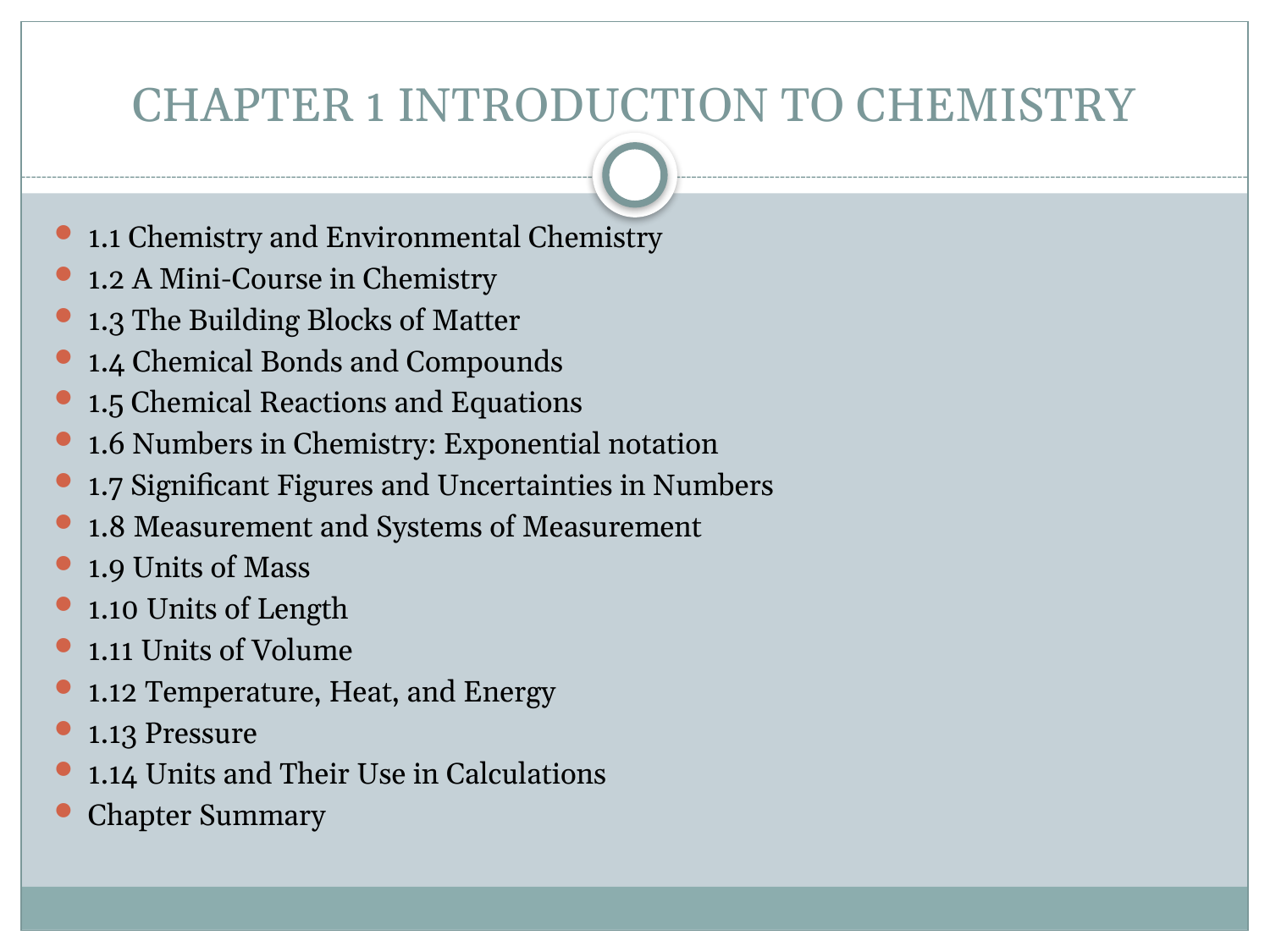

# CHAPTER 1 INTRODUCTION TO CHEMISTRY
1.1 Chemistry and Environmental Chemistry
1.2 A Mini-Course in Chemistry
1.3 The Building Blocks of Matter
1.4 Chemical Bonds and Compounds
1.5 Chemical Reactions and Equations
1.6 Numbers in Chemistry: Exponential notation
1.7 Significant Figures and Uncertainties in Numbers
1.8 Measurement and Systems of Measurement
1.9 Units of Mass
1.10 Units of Length
1.11 Units of Volume
1.12 Temperature, Heat, and Energy
1.13 Pressure
1.14 Units and Their Use in Calculations
Chapter Summary